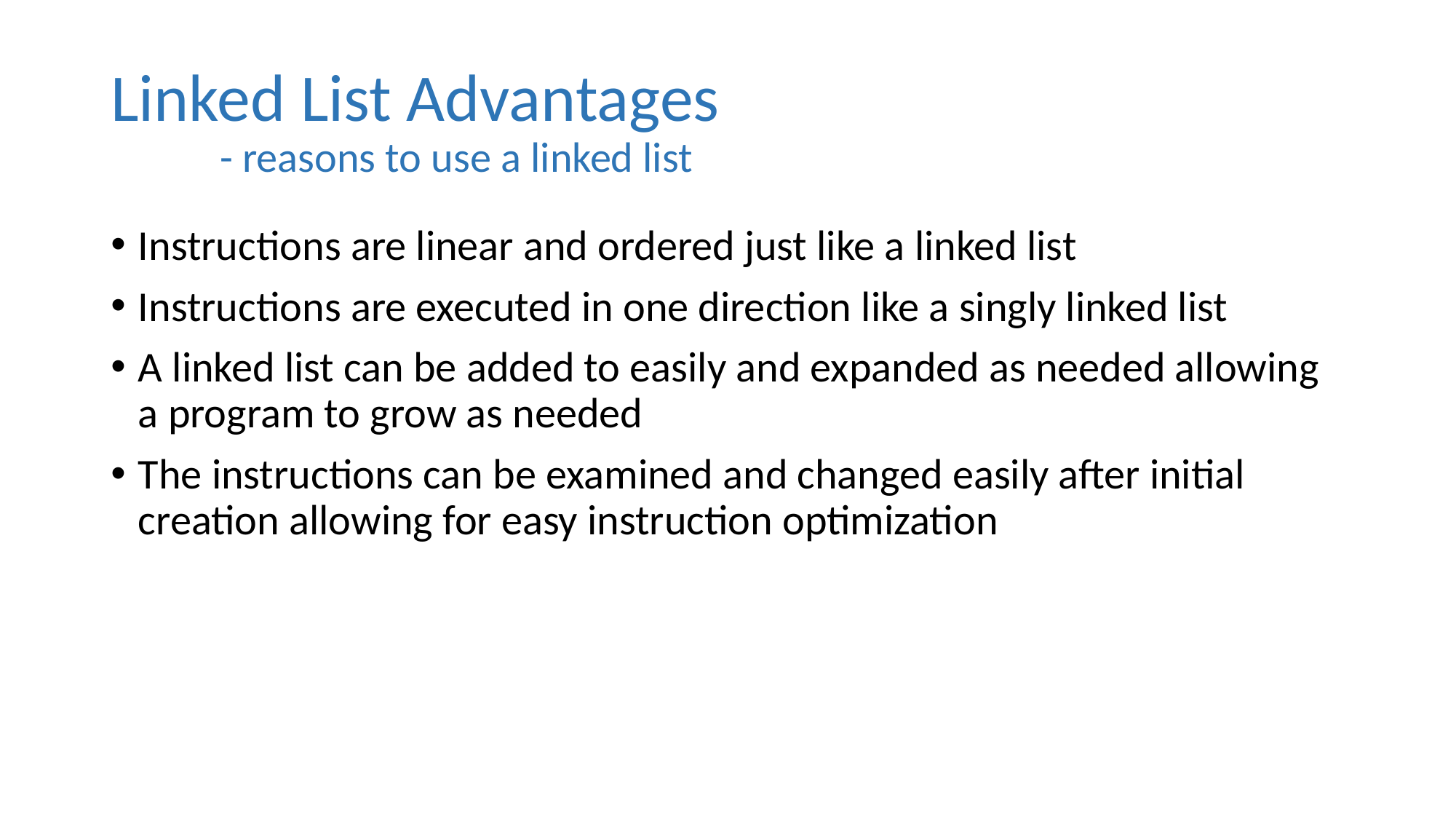

# Linked List Advantages - reasons to use a linked list
Instructions are linear and ordered just like a linked list
Instructions are executed in one direction like a singly linked list
A linked list can be added to easily and expanded as needed allowing a program to grow as needed
The instructions can be examined and changed easily after initial creation allowing for easy instruction optimization